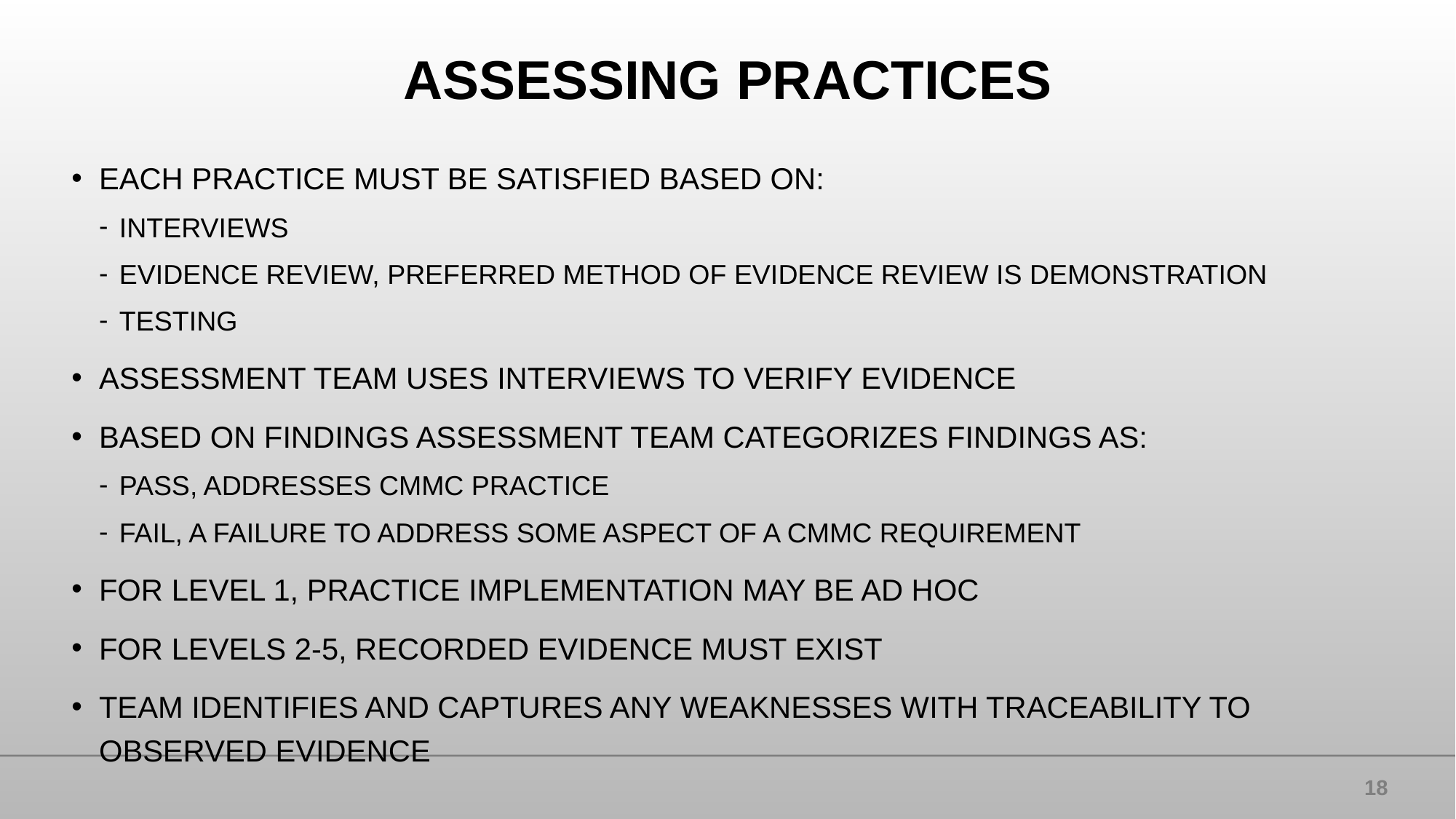

# ASSESSING PRACTICES
EACH PRACTICE MUST BE SATISFIED BASED ON:
INTERVIEWS
EVIDENCE REVIEW, PREFERRED METHOD OF EVIDENCE REVIEW IS DEMONSTRATION
TESTING
ASSESSMENT TEAM USES INTERVIEWS TO VERIFY EVIDENCE
BASED ON FINDINGS ASSESSMENT TEAM CATEGORIZES FINDINGS AS:
PASS, ADDRESSES CMMC PRACTICE
FAIL, A FAILURE TO ADDRESS SOME ASPECT OF A CMMC REQUIREMENT
FOR LEVEL 1, PRACTICE IMPLEMENTATION MAY BE AD HOC
FOR LEVELS 2-5, RECORDED EVIDENCE MUST EXIST
TEAM IDENTIFIES AND CAPTURES ANY WEAKNESSES WITH TRACEABILITY TO OBSERVED EVIDENCE